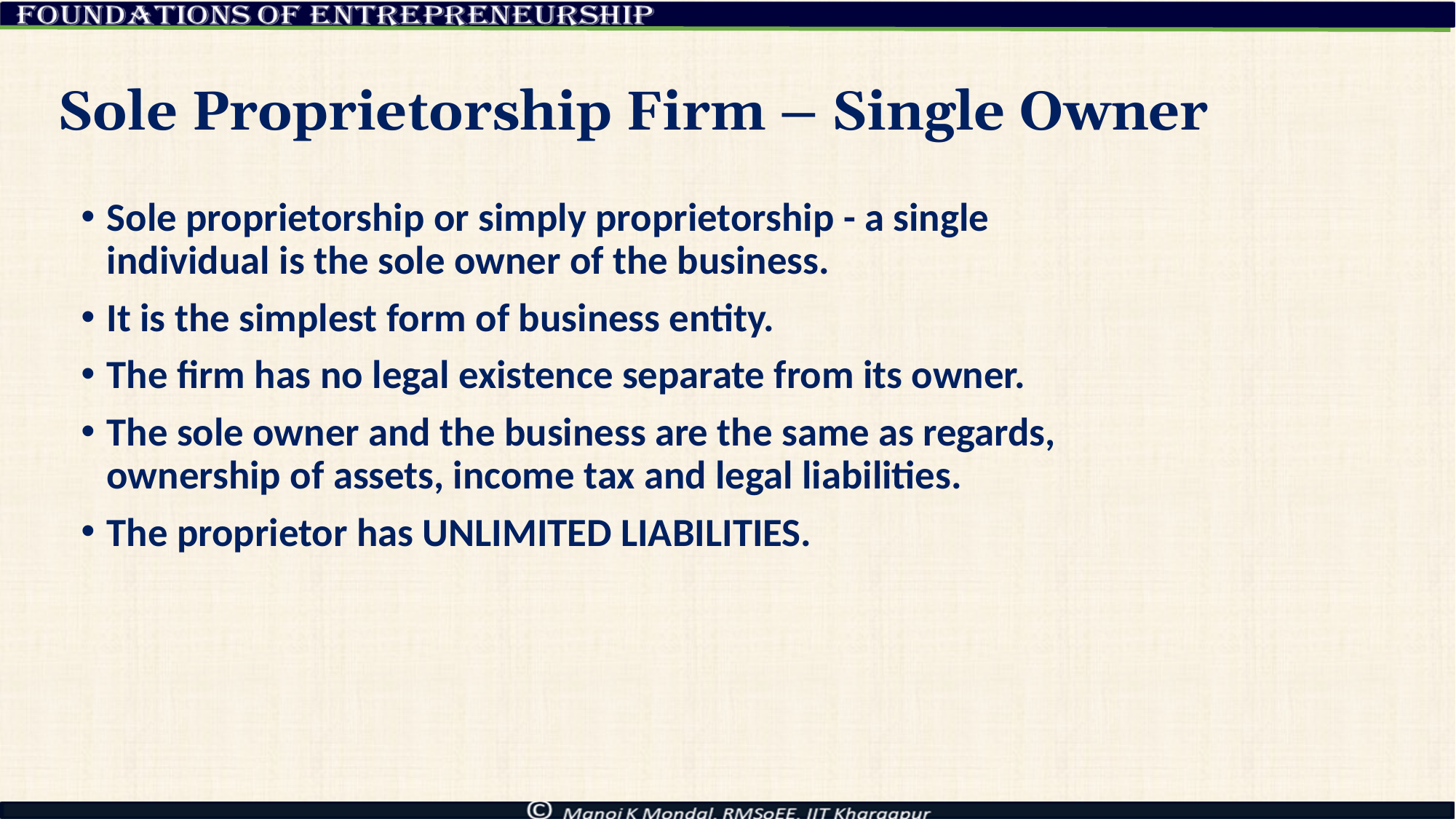

# Sole Proprietorship Firm – Single Owner
Sole proprietorship or simply proprietorship - a single  individual is the sole owner of the business.
It is the simplest form of business entity.
The firm has no legal existence separate from its owner.
The sole owner and the business are the same as regards, ownership of assets, income tax and legal liabilities.
The proprietor has UNLIMITED LIABILITIES.